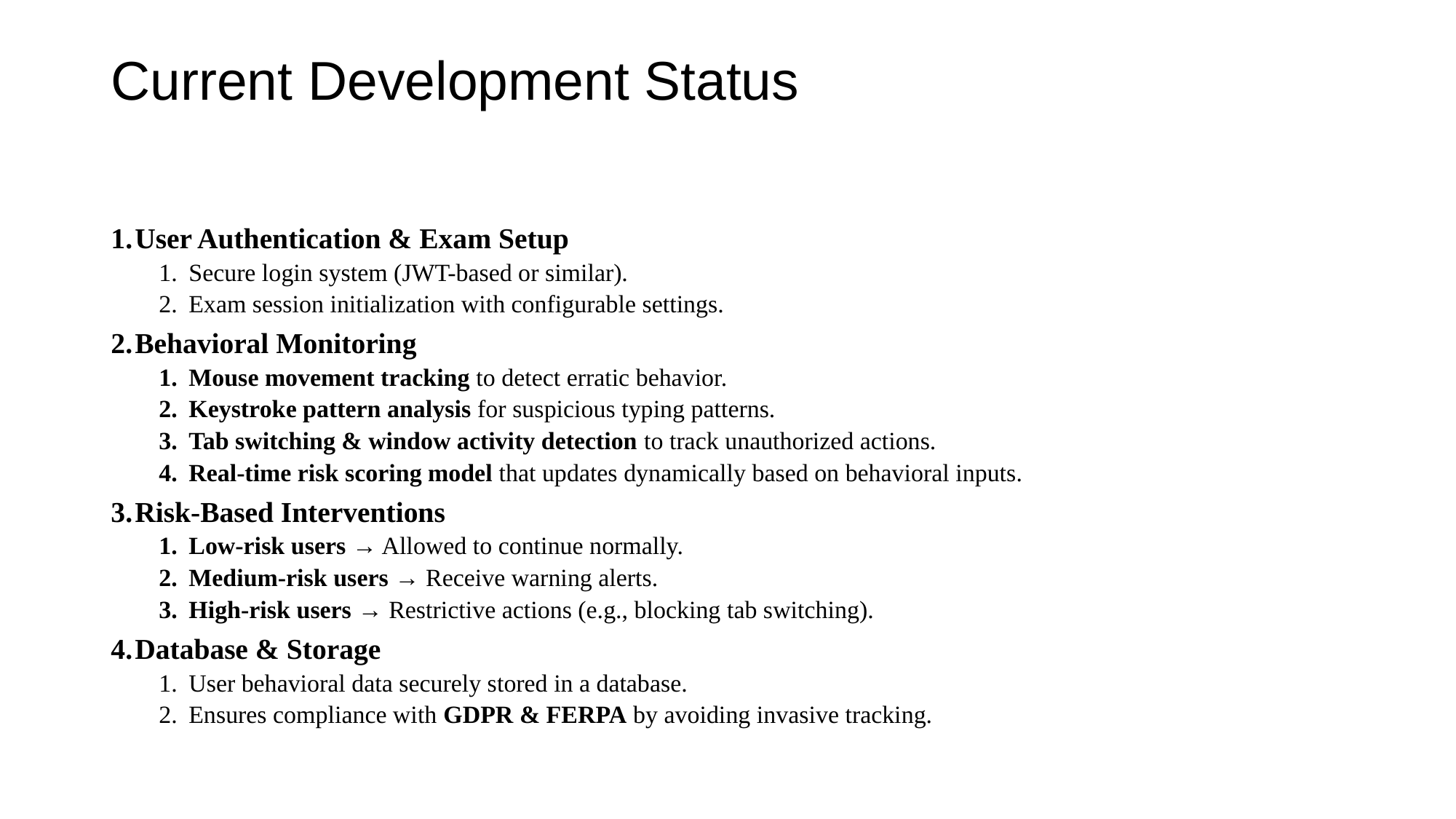

# Current Development Status
User Authentication & Exam Setup
Secure login system (JWT-based or similar).
Exam session initialization with configurable settings.
Behavioral Monitoring
Mouse movement tracking to detect erratic behavior.
Keystroke pattern analysis for suspicious typing patterns.
Tab switching & window activity detection to track unauthorized actions.
Real-time risk scoring model that updates dynamically based on behavioral inputs.
Risk-Based Interventions
Low-risk users → Allowed to continue normally.
Medium-risk users → Receive warning alerts.
High-risk users → Restrictive actions (e.g., blocking tab switching).
Database & Storage
User behavioral data securely stored in a database.
Ensures compliance with GDPR & FERPA by avoiding invasive tracking.